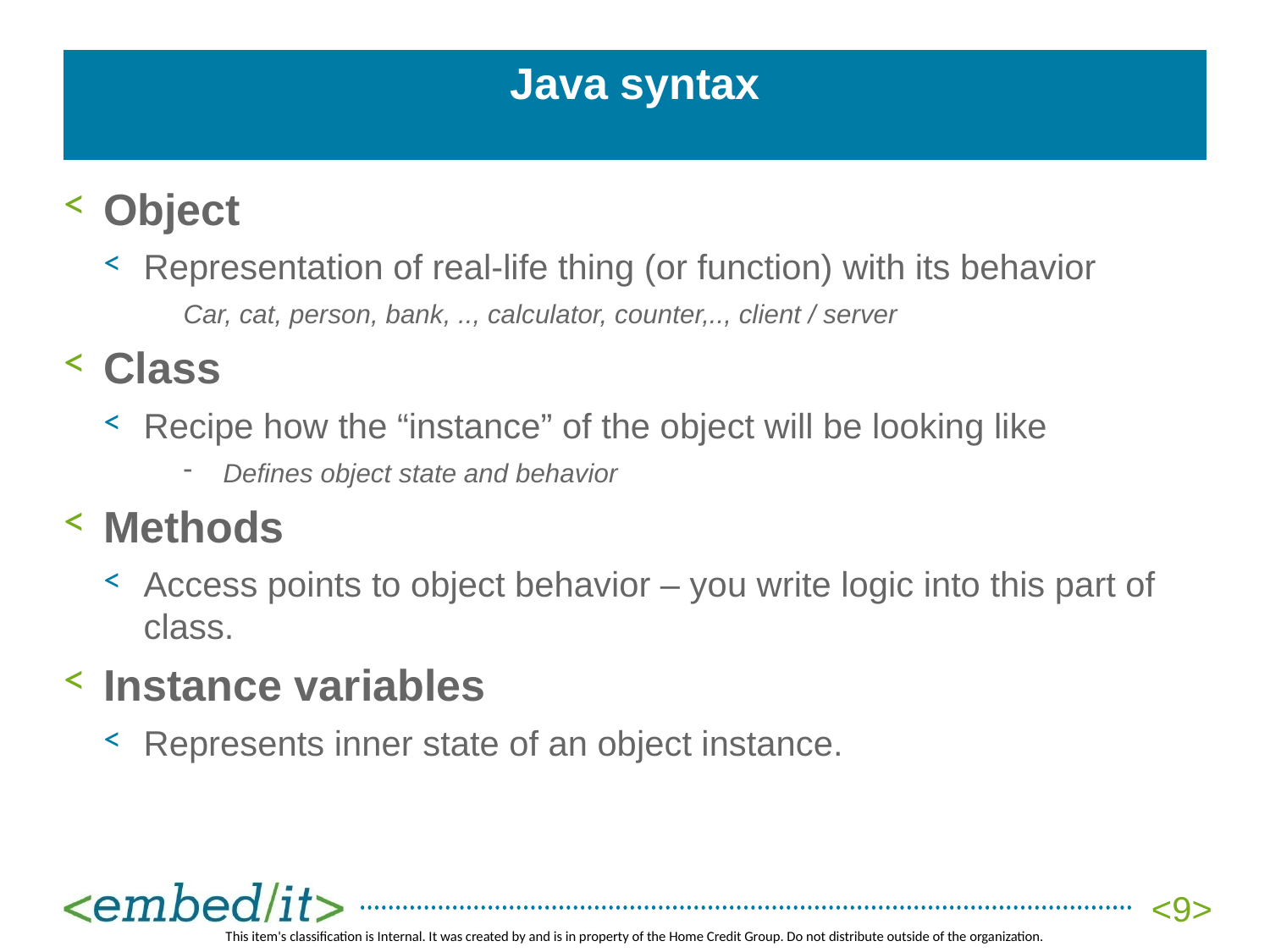

# Java syntax
Object
Representation of real-life thing (or function) with its behavior
Car, cat, person, bank, .., calculator, counter,.., client / server
Class
Recipe how the “instance” of the object will be looking like
Defines object state and behavior
Methods
Access points to object behavior – you write logic into this part of class.
Instance variables
Represents inner state of an object instance.

<9>